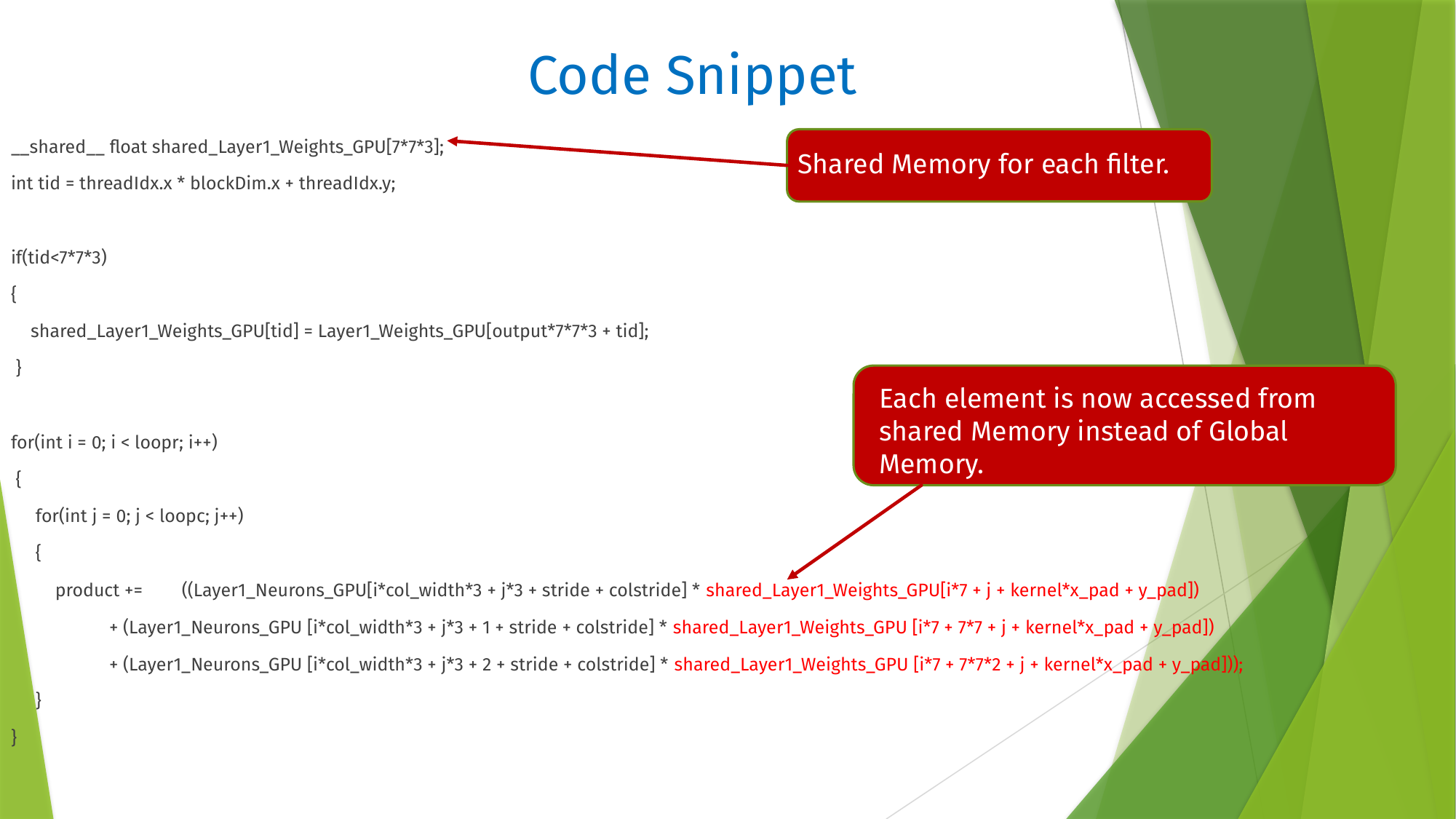

# Code Snippet
__shared__ float shared_Layer1_Weights_GPU[7*7*3];
int tid = threadIdx.x * blockDim.x + threadIdx.y;

if(tid<7*7*3)
{
    shared_Layer1_Weights_GPU[tid] = Layer1_Weights_GPU[output*7*7*3 + tid];
 }

for(int i = 0; i < loopr; i++)
 {
     for(int j = 0; j < loopc; j++)
     {
         product +=        ((Layer1_Neurons_GPU[i*col_width*3 + j*3 + stride + colstride] * shared_Layer1_Weights_GPU[i*7 + j + kernel*x_pad + y_pad])
                    + (Layer1_Neurons_GPU [i*col_width*3 + j*3 + 1 + stride + colstride] * shared_Layer1_Weights_GPU [i*7 + 7*7 + j + kernel*x_pad + y_pad])
                    + (Layer1_Neurons_GPU [i*col_width*3 + j*3 + 2 + stride + colstride] * shared_Layer1_Weights_GPU [i*7 + 7*7*2 + j + kernel*x_pad + y_pad]));
     }
}

Shared Memory for each filter.

Each element is now accessed from shared Memory instead of Global Memory.